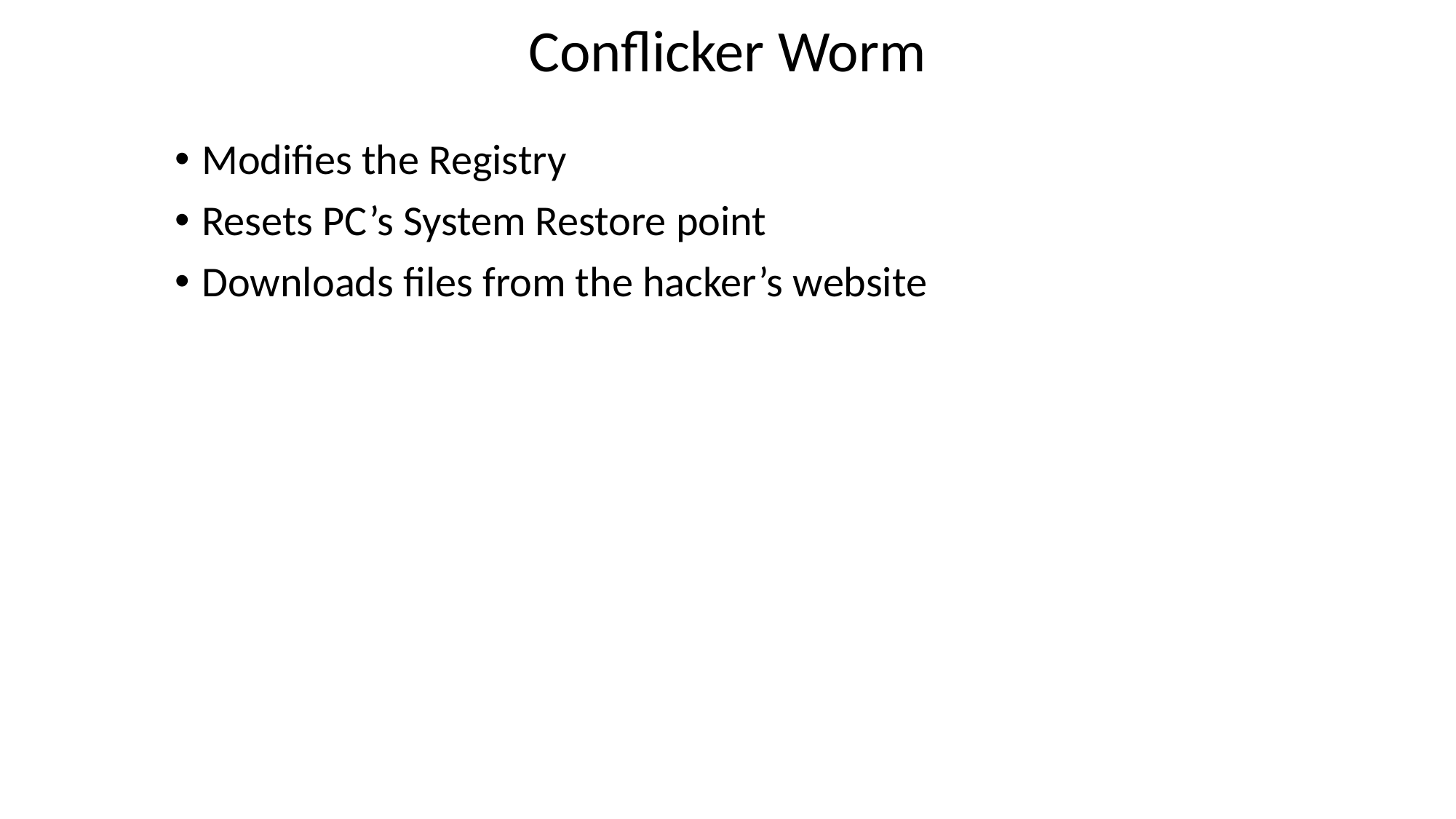

# Conflicker Worm
Modifies the Registry
Resets PC’s System Restore point
Downloads files from the hacker’s website